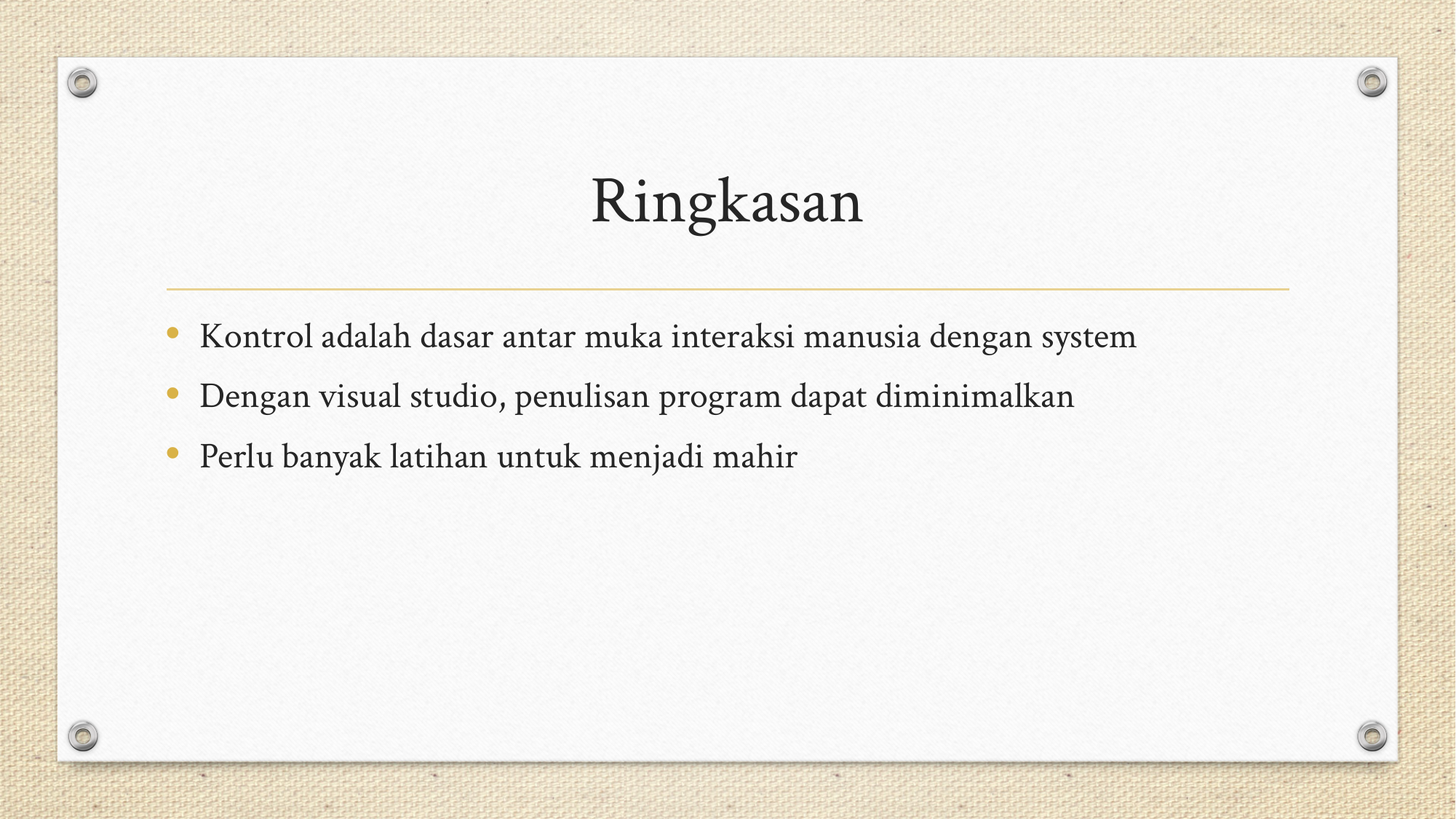

# Ringkasan
Kontrol adalah dasar antar muka interaksi manusia dengan system
Dengan visual studio, penulisan program dapat diminimalkan
Perlu banyak latihan untuk menjadi mahir